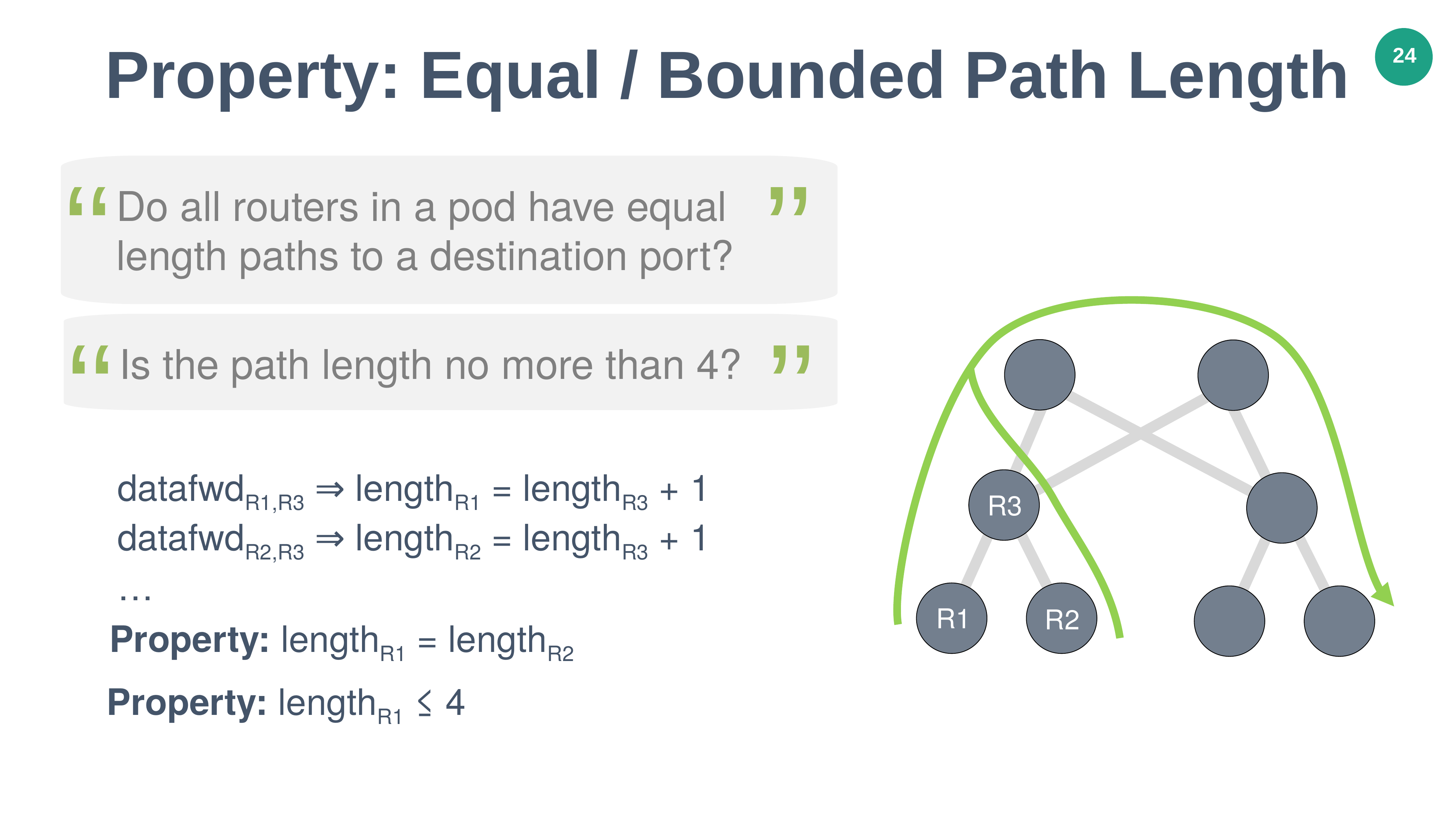

Property: Equal / Bounded Path Length
24
‘‘
’’

Do all routers in a pod have equal length paths to a destination port?

R3
R1
R2
‘‘
’’

Is the path length no more than 4?
datafwdR1,R3 ⇒ lengthR1 = lengthR3 + 1
datafwdR2,R3 ⇒ lengthR2 = lengthR3 + 1
…
Property: lengthR1 = lengthR2
Property: lengthR1 ≤ 4